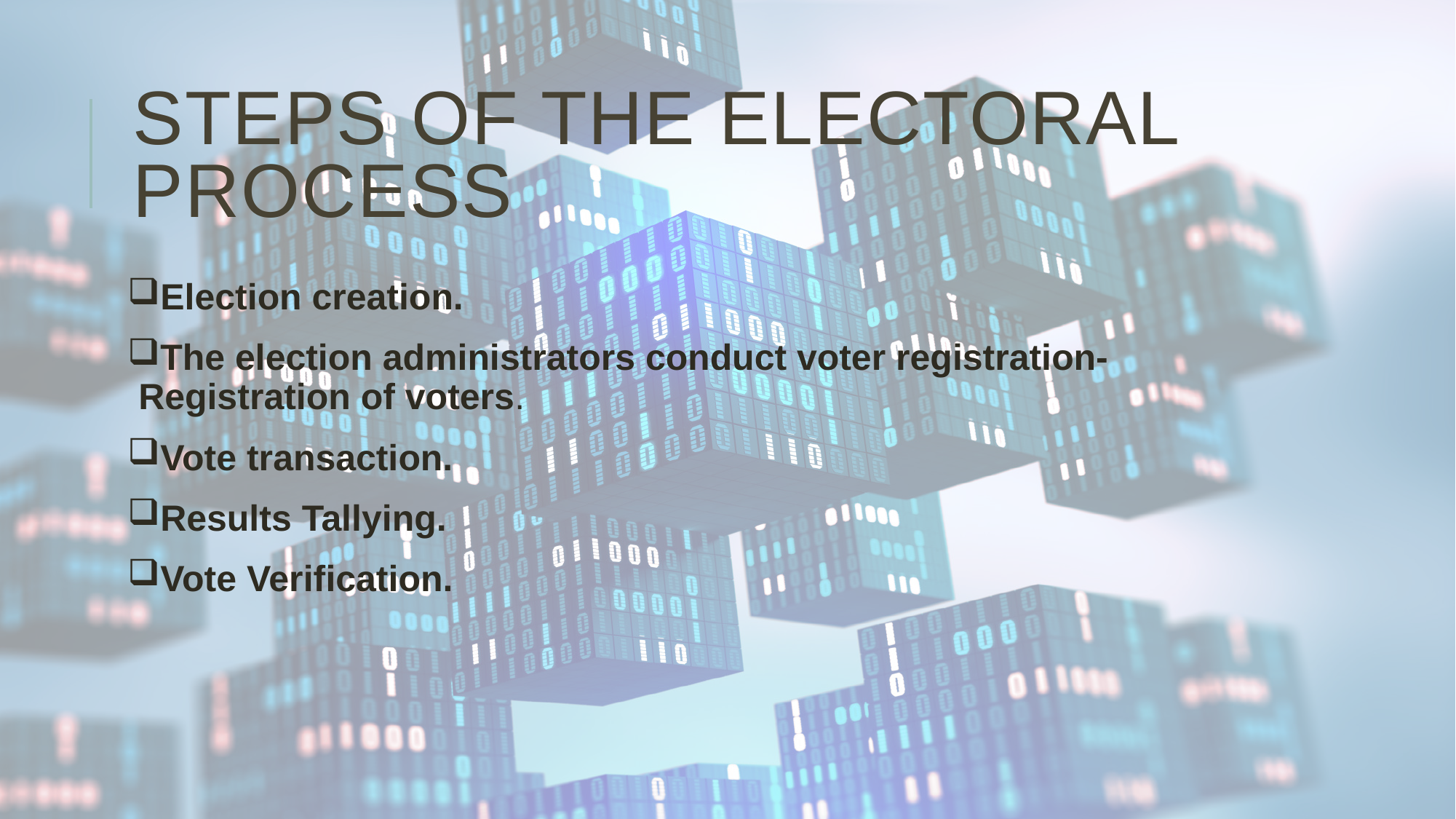

# Steps of the Electoral Process
Election creation.
The election administrators conduct voter registration- Registration of voters.
Vote transaction.
Results Tallying.
Vote Verification.